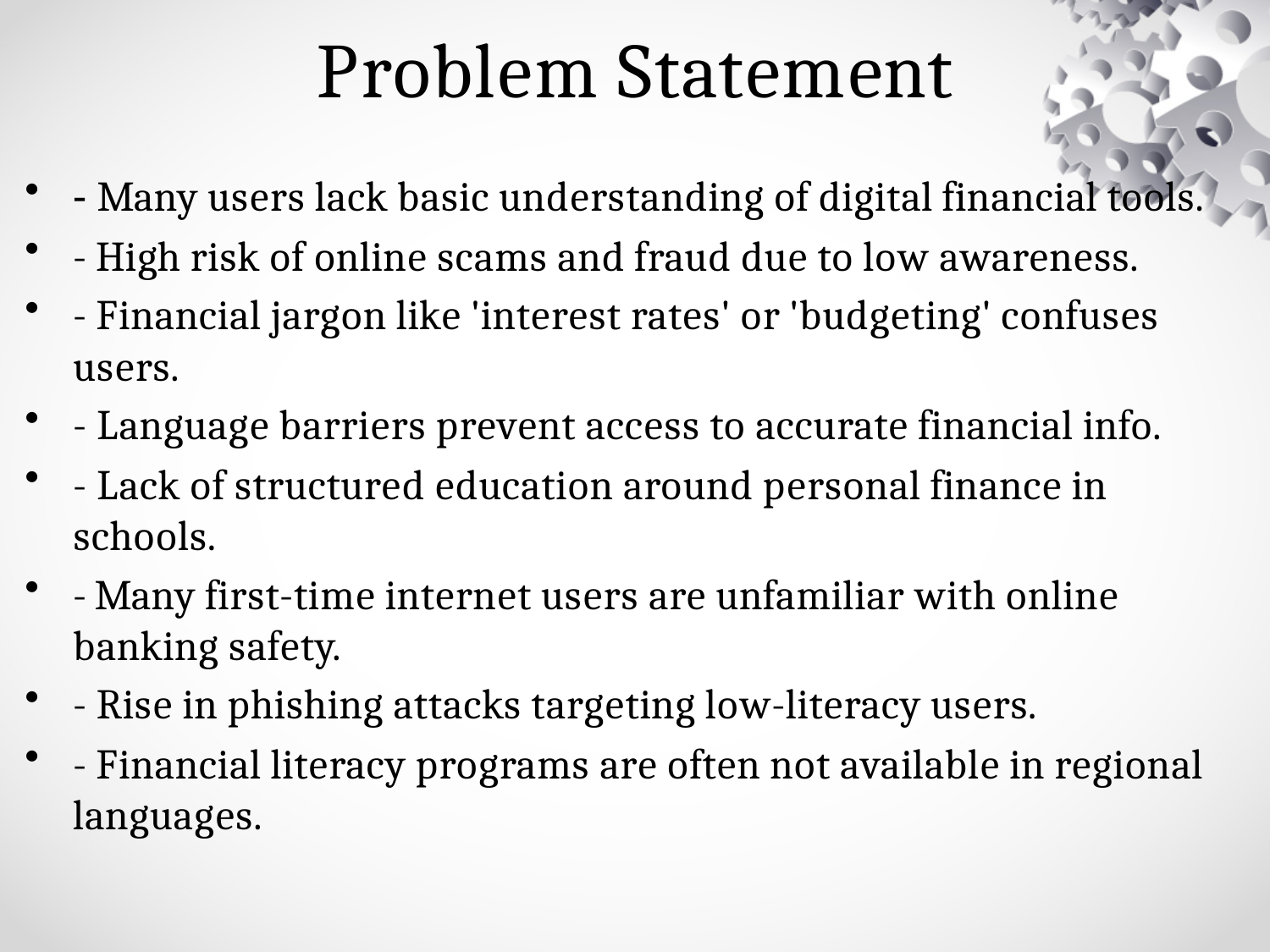

# Problem Statement
- Many users lack basic understanding of digital financial tools.
- High risk of online scams and fraud due to low awareness.
- Financial jargon like 'interest rates' or 'budgeting' confuses users.
- Language barriers prevent access to accurate financial info.
- Lack of structured education around personal finance in schools.
- Many first-time internet users are unfamiliar with online banking safety.
- Rise in phishing attacks targeting low-literacy users.
- Financial literacy programs are often not available in regional languages.